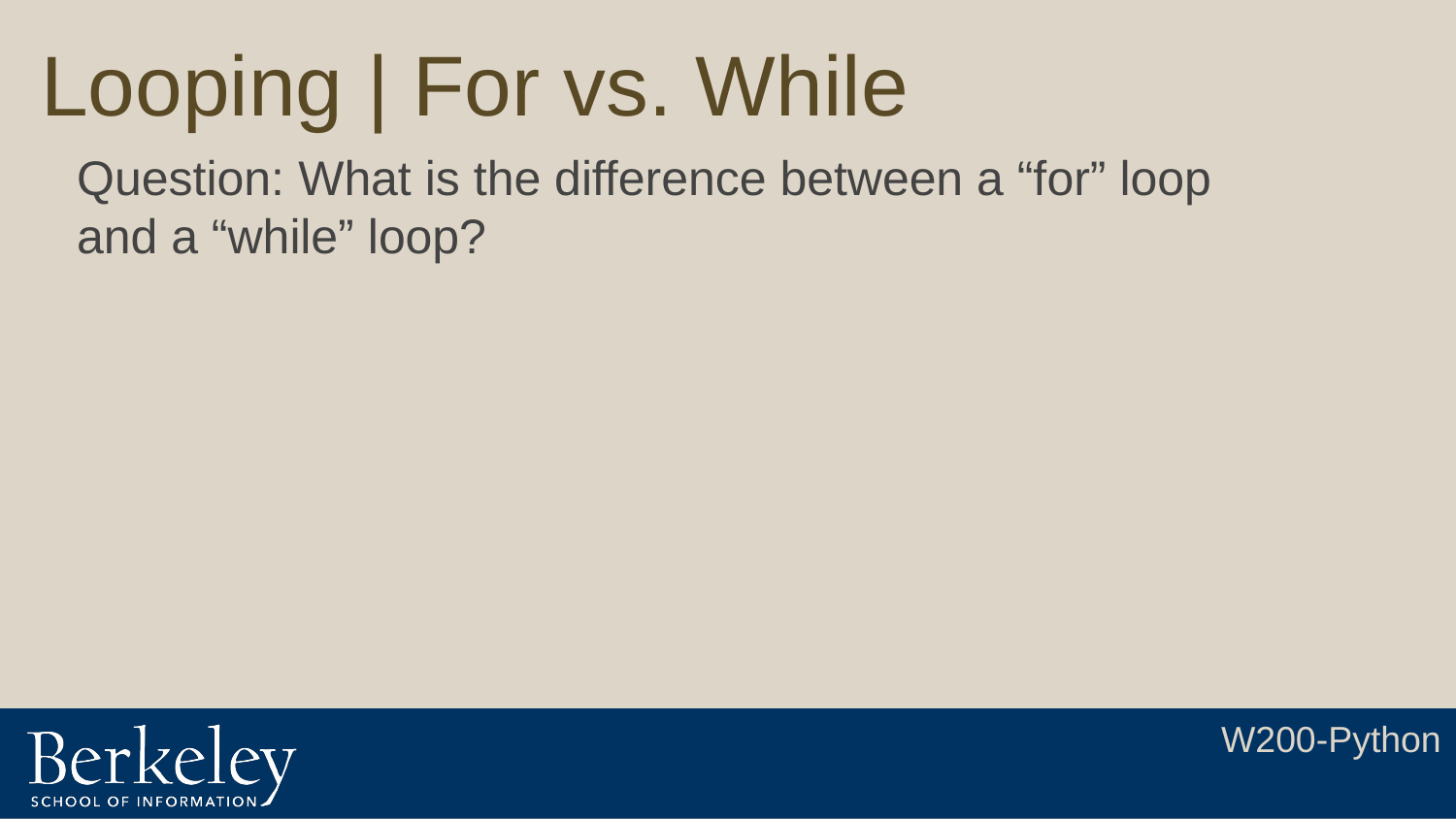

# Looping | For vs. While
Question: What is the difference between a “for” loop and a “while” loop?
38